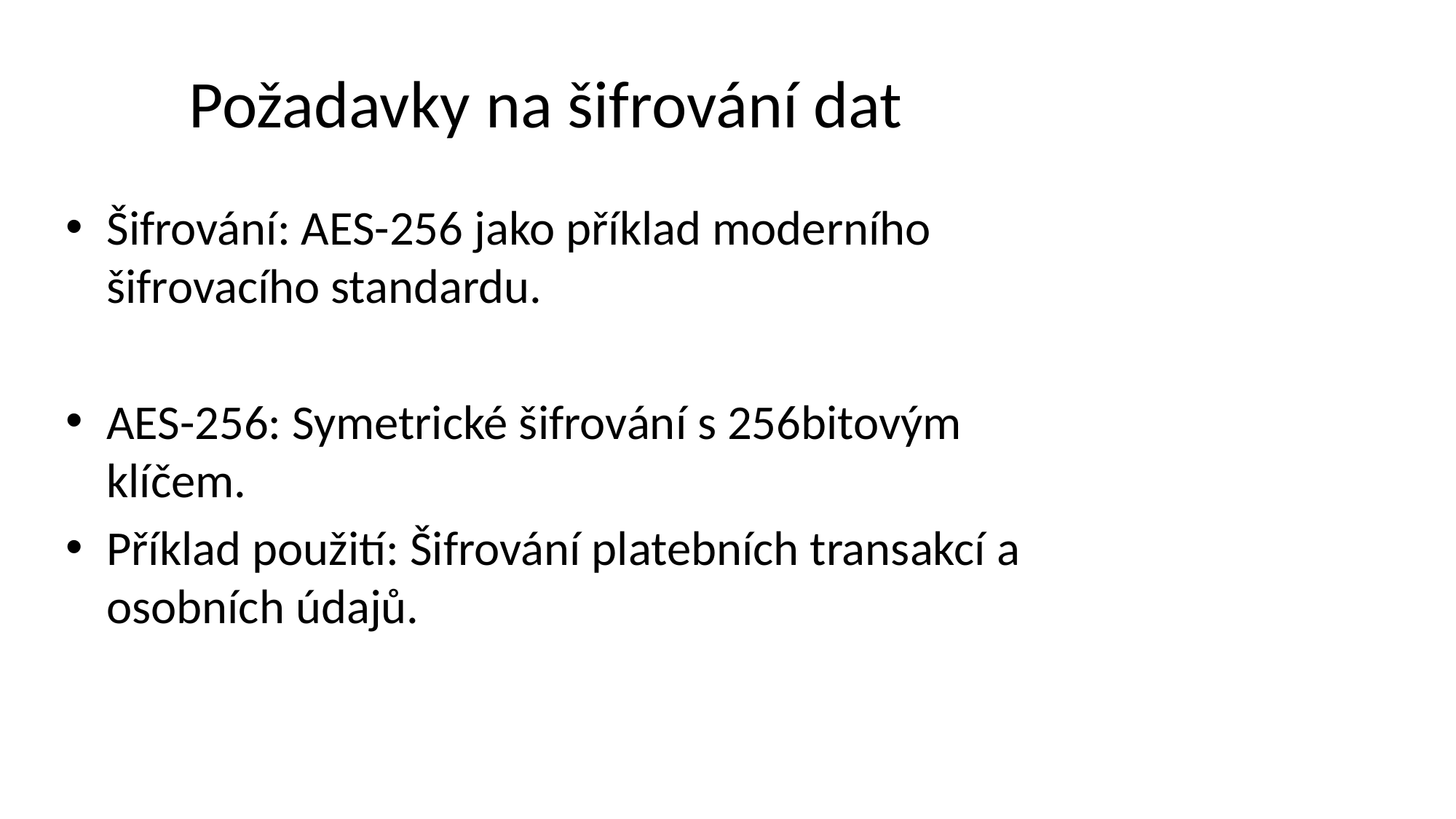

# Požadavky na šifrování dat
Šifrování: AES-256 jako příklad moderního šifrovacího standardu.

AES-256: Symetrické šifrování s 256bitovým klíčem.
Příklad použití: Šifrování platebních transakcí a osobních údajů.